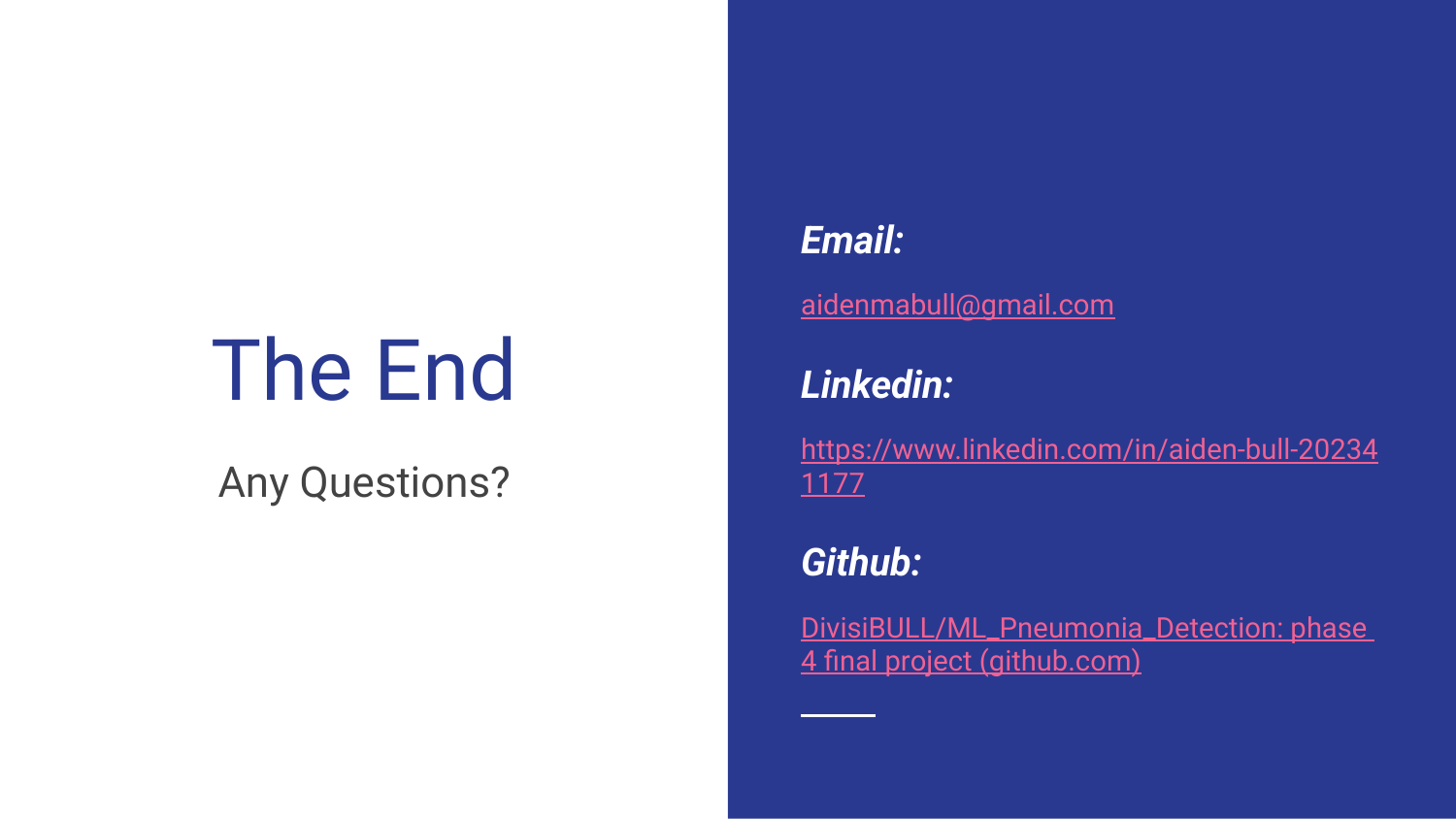

Email:
aidenmabull@gmail.com
Linkedin:
https://www.linkedin.com/in/aiden-bull-202341177
Github:
DivisiBULL/ML_Pneumonia_Detection: phase 4 final project (github.com)
# The End
Any Questions?